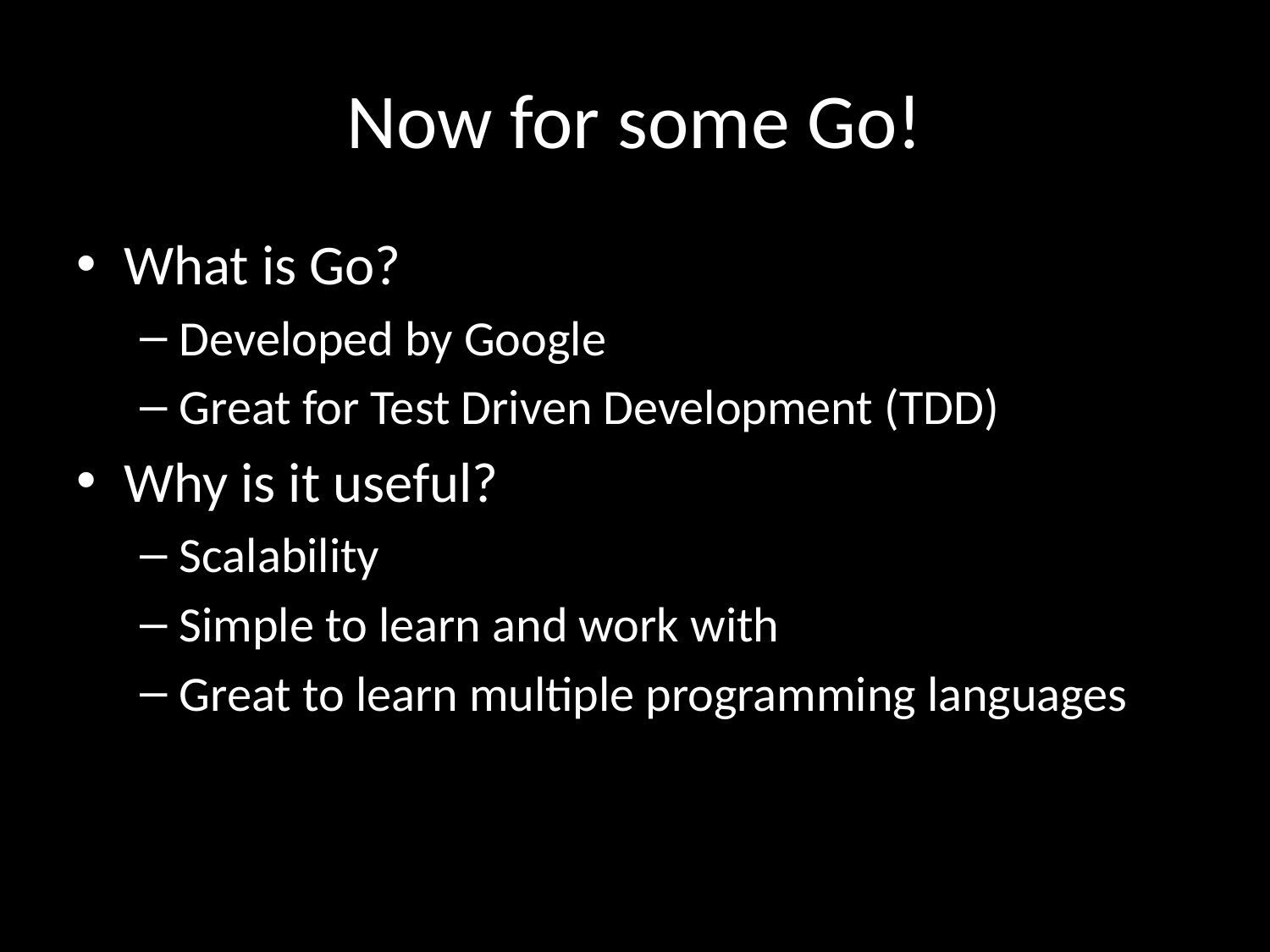

# Now for some Go!
What is Go?
Developed by Google
Great for Test Driven Development (TDD)
Why is it useful?
Scalability
Simple to learn and work with
Great to learn multiple programming languages